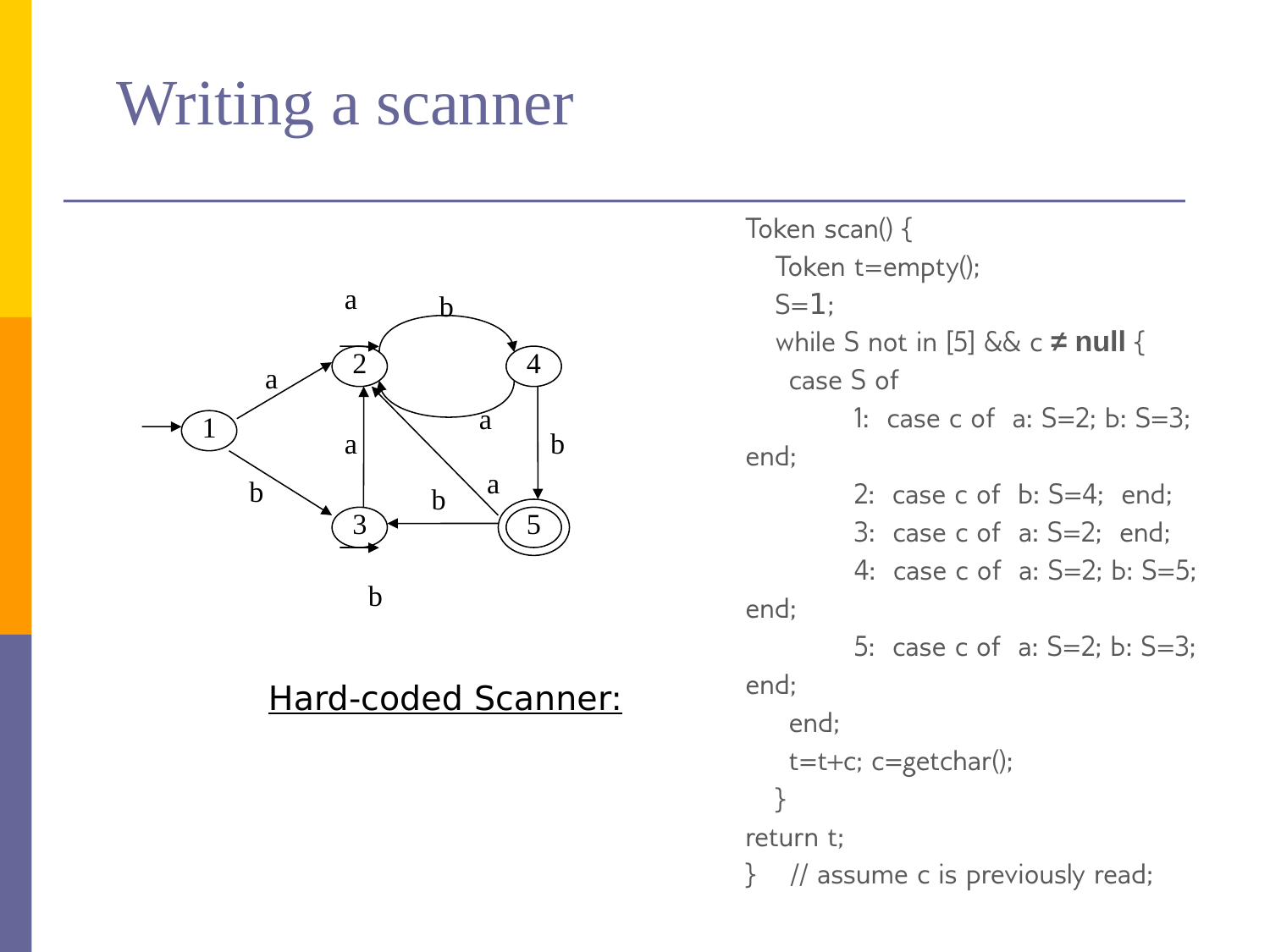

# Writing a scanner
Token scan() {
	Token t=empty();
	S=1;
	while S not in [5] && c ≠ null {
     case S of
			1:  case c of  a: S=2; b: S=3; end;
			2:  case c of  b: S=4;  end;
			3:  case c of  a: S=2;  end;
			4:  case c of  a: S=2; b: S=5; end;
			5:  case c of  a: S=2; b: S=3;  end;
     end;
     t=t+c; c=getchar();
	}
return t;
}    // assume c is previously read;
a
b
2
4

a

a
1

a
b

a
b
b
3

5

b

Hard-coded Scanner: